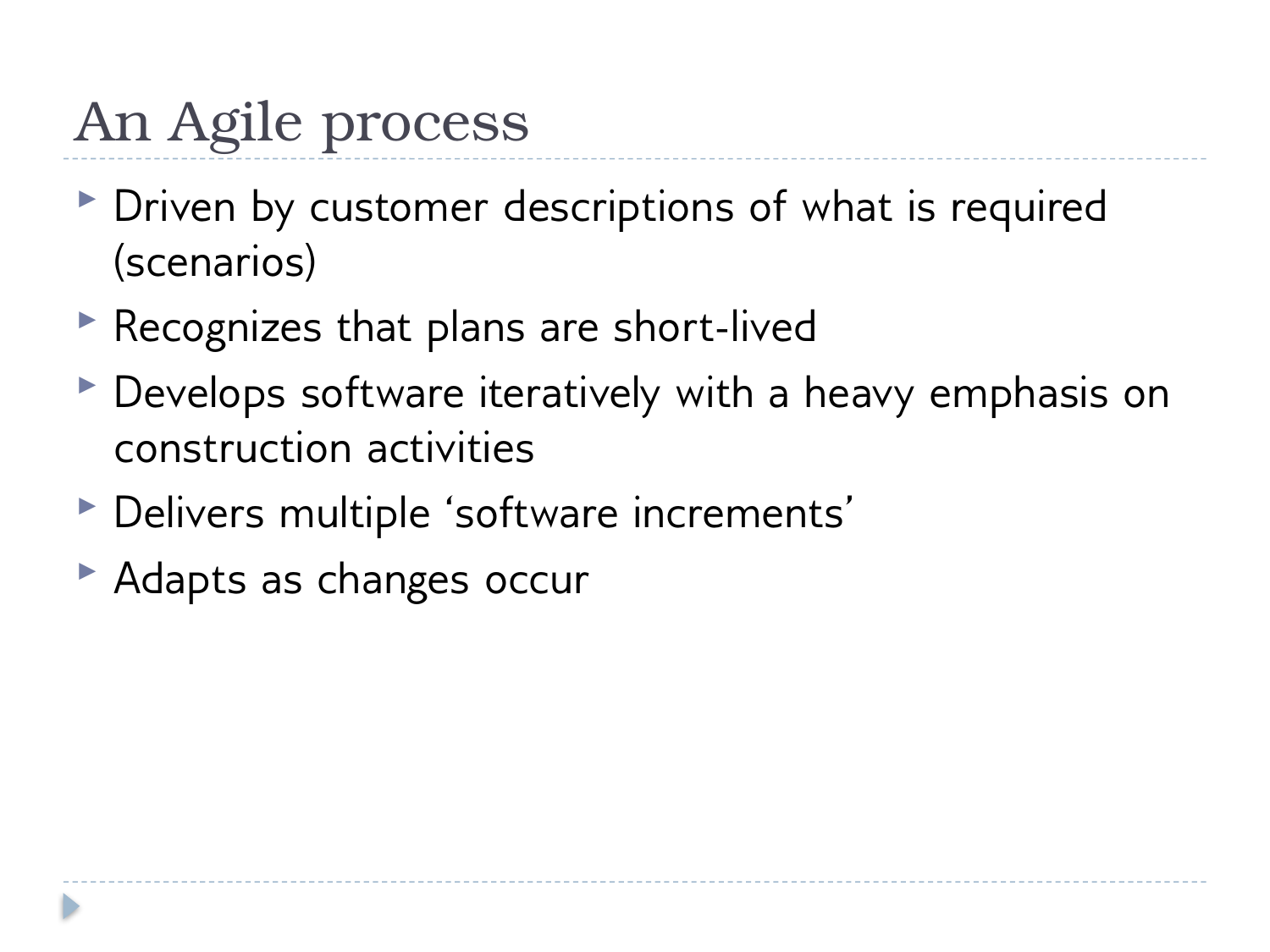

# An Agile process
Driven by customer descriptions of what is required (scenarios)
Recognizes that plans are short-lived
Develops software iteratively with a heavy emphasis on construction activities
Delivers multiple ‘software increments’
Adapts as changes occur